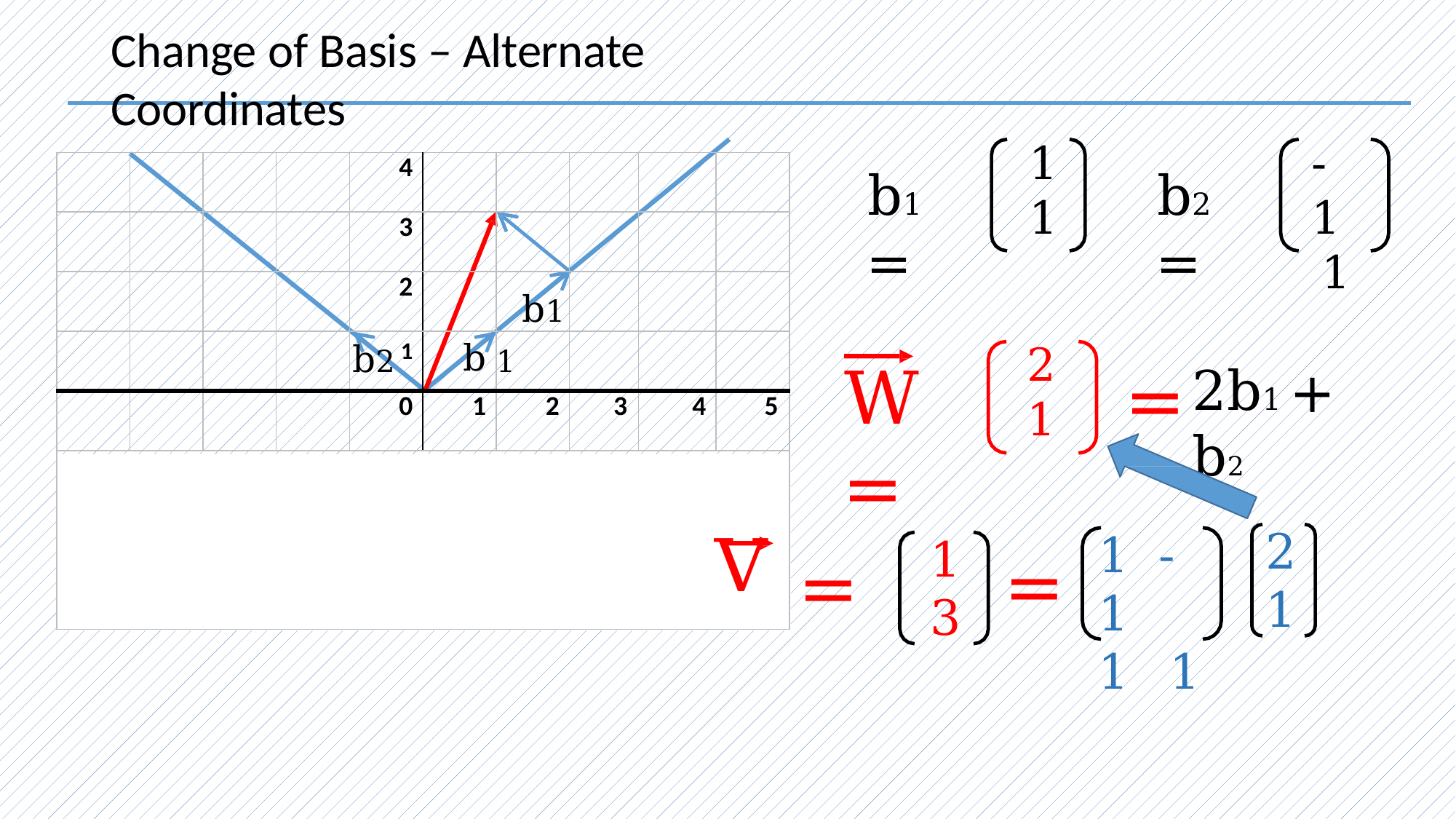

Change of Basis – Alternate Coordinates

1
1
-1
1

|  |  |  |  | 4 |  |  |  |  |  |
| --- | --- | --- | --- | --- | --- | --- | --- | --- | --- |
|  |  |  |  | 3 |  |  |  |  |  |
|  |  |  |  | 2 |  | b1 |  |  |  |
|  |  |  |  | b2 1 | b | 1 |  |  |  |
|  |  |  |  | 0 | 1 | 2 | 3 | 4 | 5 |
| V |  |  |  |  |  |  |  |  |  |

b1 =
b2 =

2
1

W =
=
2b1 + b2

2
1
1	-1
1	1

1
3

=

=